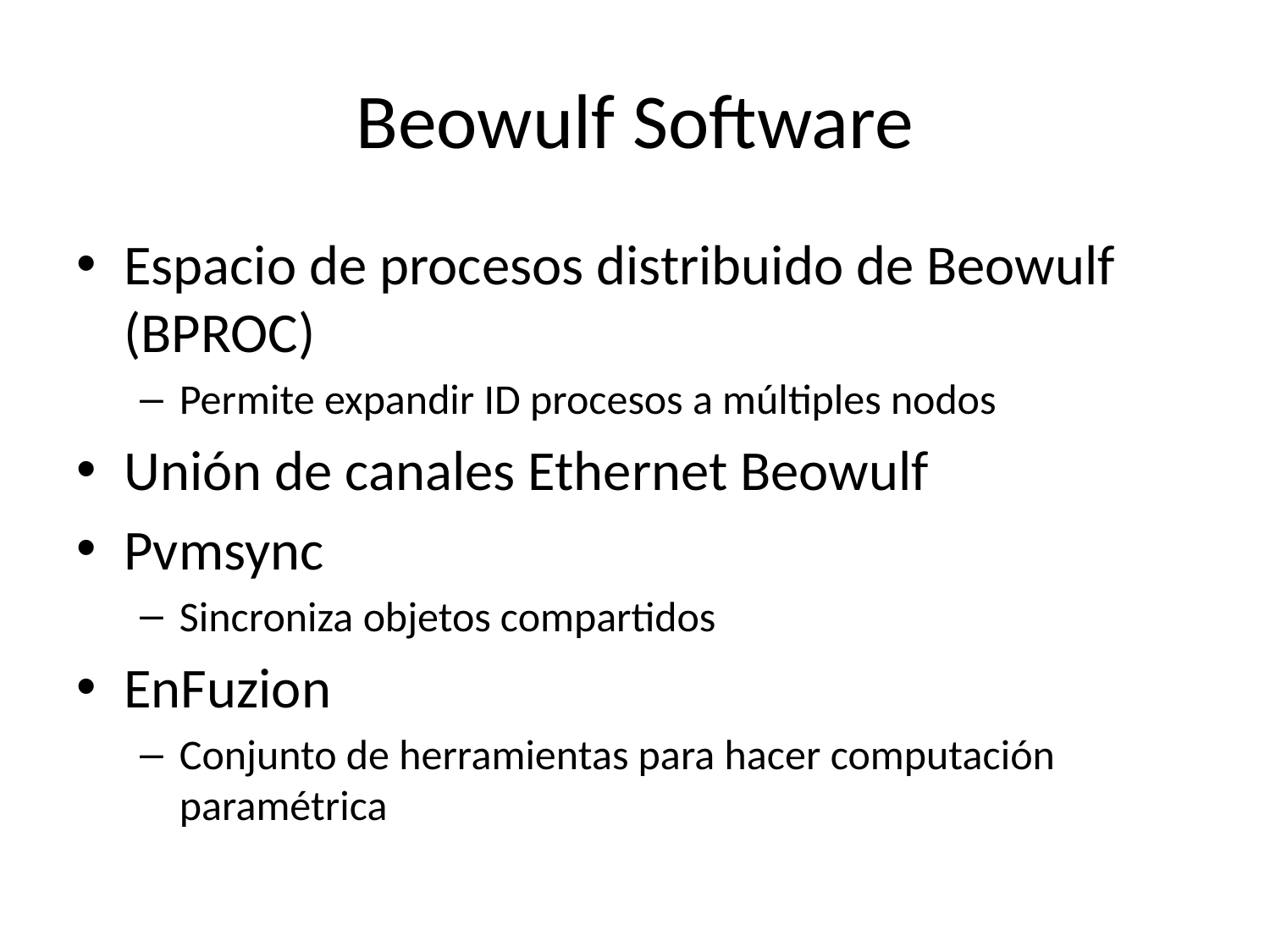

# Beowulf Software
Espacio de procesos distribuido de Beowulf (BPROC)
Permite expandir ID procesos a múltiples nodos
Unión de canales Ethernet Beowulf
Pvmsync
Sincroniza objetos compartidos
EnFuzion
Conjunto de herramientas para hacer computación paramétrica